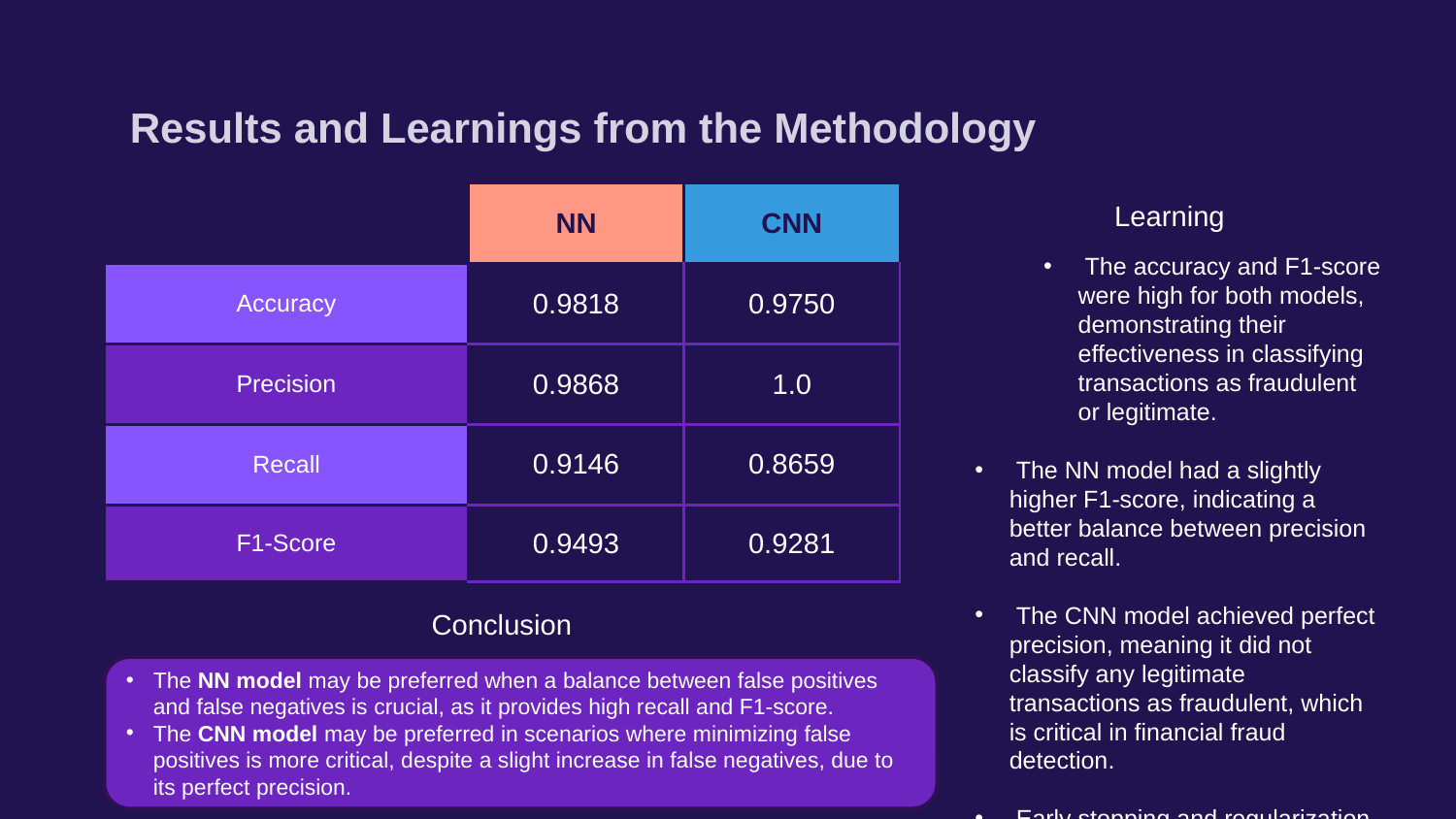

# Results and Learnings from the Methodology
|  | NN | CNN |
| --- | --- | --- |
| Accuracy | 0.9818 | 0.9750 |
| Precision | 0.9868 | 1.0 |
| Recall | 0.9146 | 0.8659 |
| F1-Score | 0.9493 | 0.9281 |
Learning
 The accuracy and F1-score were high for both models, demonstrating their effectiveness in classifying transactions as fraudulent or legitimate.

 The NN model had a slightly higher F1-score, indicating a better balance between precision and recall.

 The CNN model achieved perfect precision, meaning it did not classify any legitimate transactions as fraudulent, which is critical in financial fraud detection.

 Early stopping and regularization were crucial in ensuring the models did not overfit the training data.

Conclusion
The NN model may be preferred when a balance between false positives and false negatives is crucial, as it provides high recall and F1-score.
The CNN model may be preferred in scenarios where minimizing false positives is more critical, despite a slight increase in false negatives, due to its perfect precision.